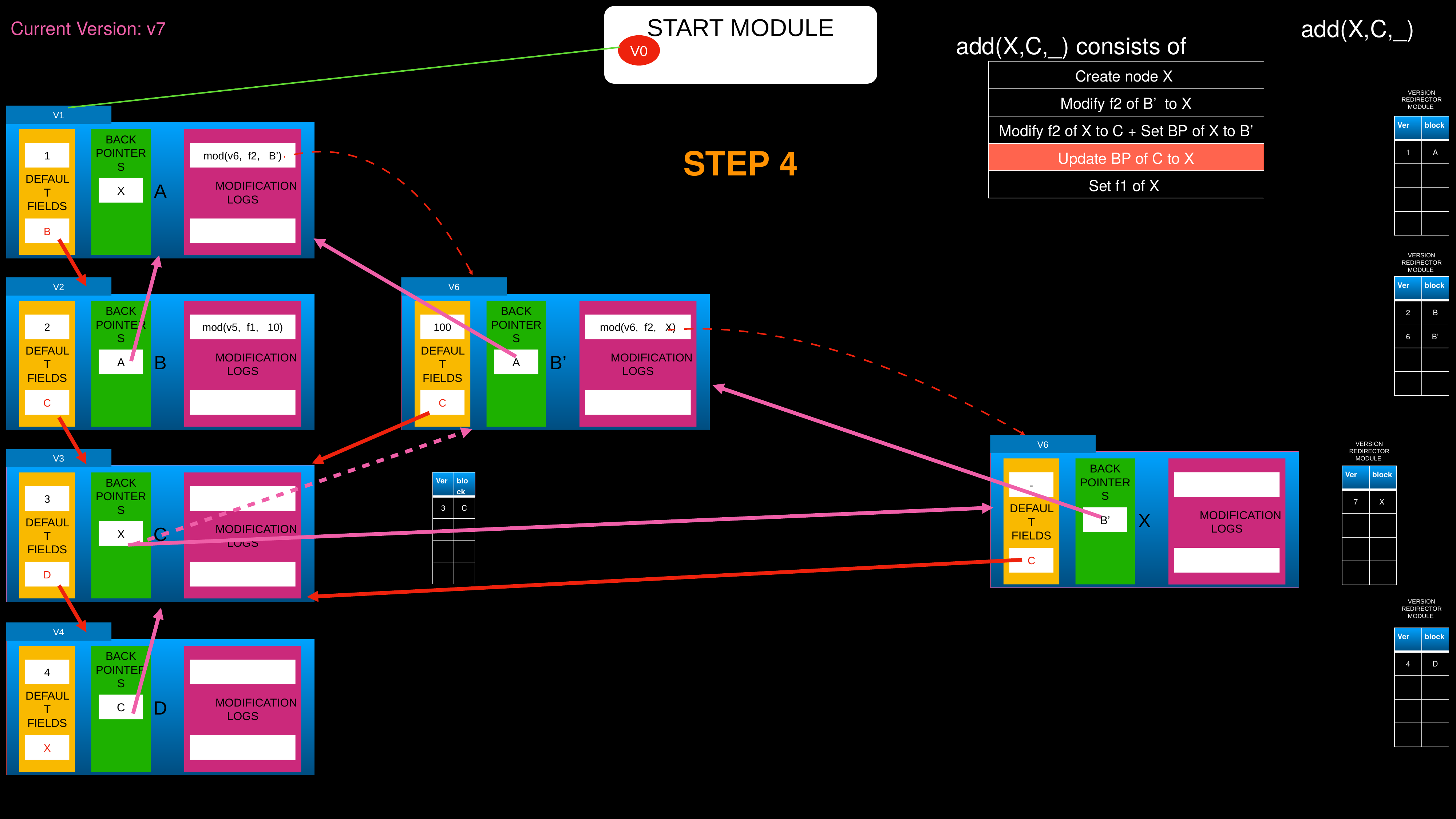

START MODULE
V0
add(X,C,_)
Current Version: v7
add(X,C,_) consists of

| Create node X |
| --- |
| Modify f2 of B’ to X |
| Modify f2 of X to C + Set BP of X to B’ |
| Update BP of C to X |
| Set f1 of X |
VERSION
 REDIRECTOR
MODULE
V1
A
MODIFICATION LOGS
DEFAULT FIELDS
BACK POINTERS
1
mod(v6,  f2,   B’)
X
B

| Ver | block |
| --- | --- |
| 1 | A |
|  |  |
|  |  |
|  |  |
STEP 4

VERSION
 REDIRECTOR
MODULE

| Ver | block |
| --- | --- |
| 2 | B |
| 6 | B’ |
|  |  |
|  |  |
V2
B
MODIFICATION LOGS
DEFAULT FIELDS
BACK POINTERS
2
mod(v5,  f1,   10)
A
C

V6
 B’
MODIFICATION LOGS
DEFAULT FIELDS
BACK POINTERS
100
mod(v6,  f2,   X)
A
C

V6
X
MODIFICATION LOGS
DEFAULT FIELDS
BACK POINTERS
-

B’
C

VERSION
 REDIRECTOR
MODULE
V3
C
MODIFICATION LOGS
DEFAULT FIELDS
BACK POINTERS
3

X
D

| Ver | block |
| --- | --- |
| 7 | X |
|  |  |
|  |  |
|  |  |
| Ver | block |
| --- | --- |
| 3 | C |
|  |  |
|  |  |
|  |  |

VERSION
 REDIRECTOR
MODULE

V4
D
MODIFICATION LOGS
DEFAULT FIELDS
BACK POINTERS
4

C
X

| Ver | block |
| --- | --- |
| 4 | D |
|  |  |
|  |  |
|  |  |